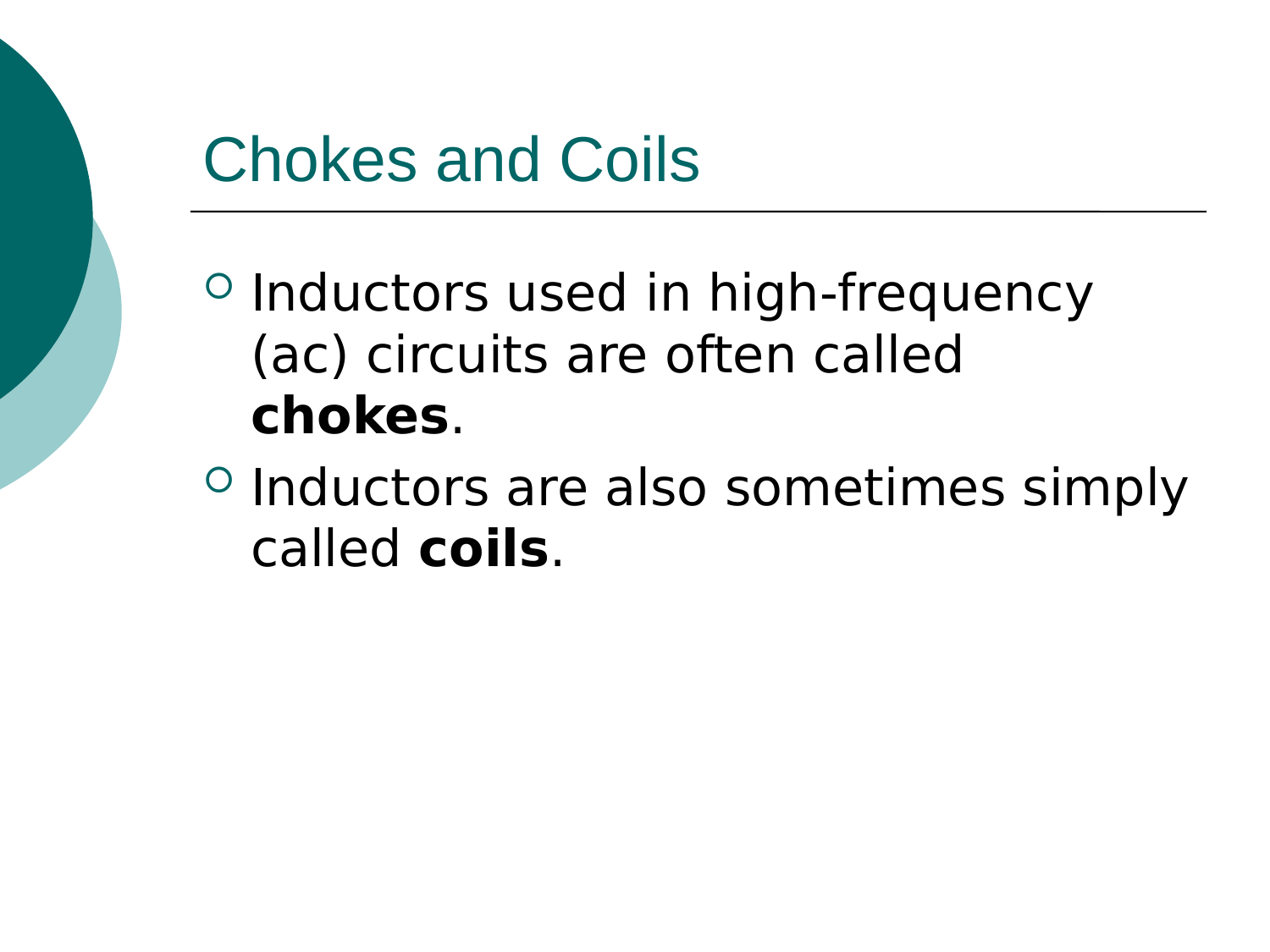

# Chokes and Coils
Inductors used in high-frequency (ac) circuits are often called chokes.
Inductors are also sometimes simply called coils.